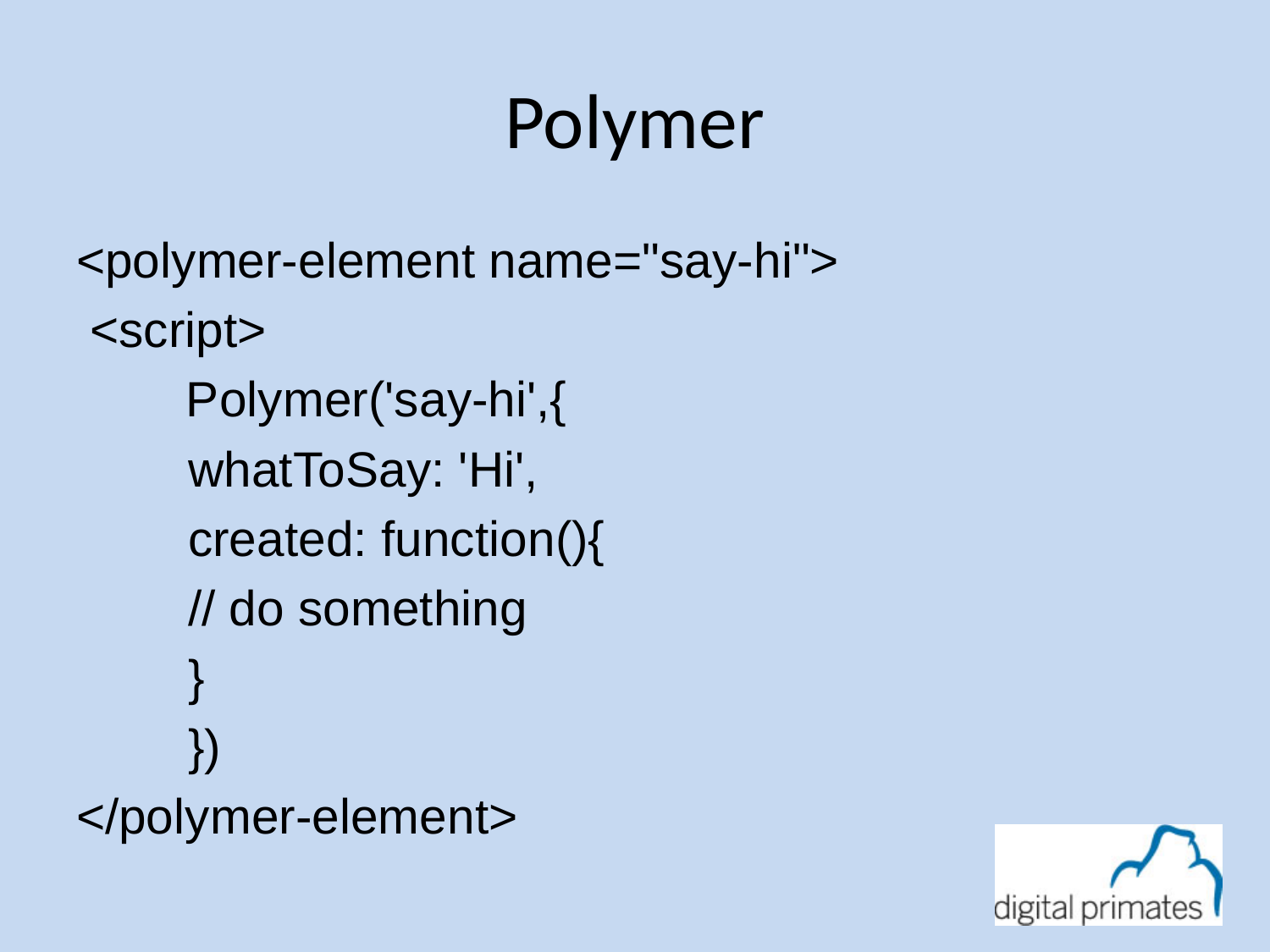

# Polymer
<polymer-element name="say-hi">
 <script>
        Polymer('say-hi',{
		whatToSay: 'Hi',
		created: function(){
			// do something
		}
	})
</polymer-element>